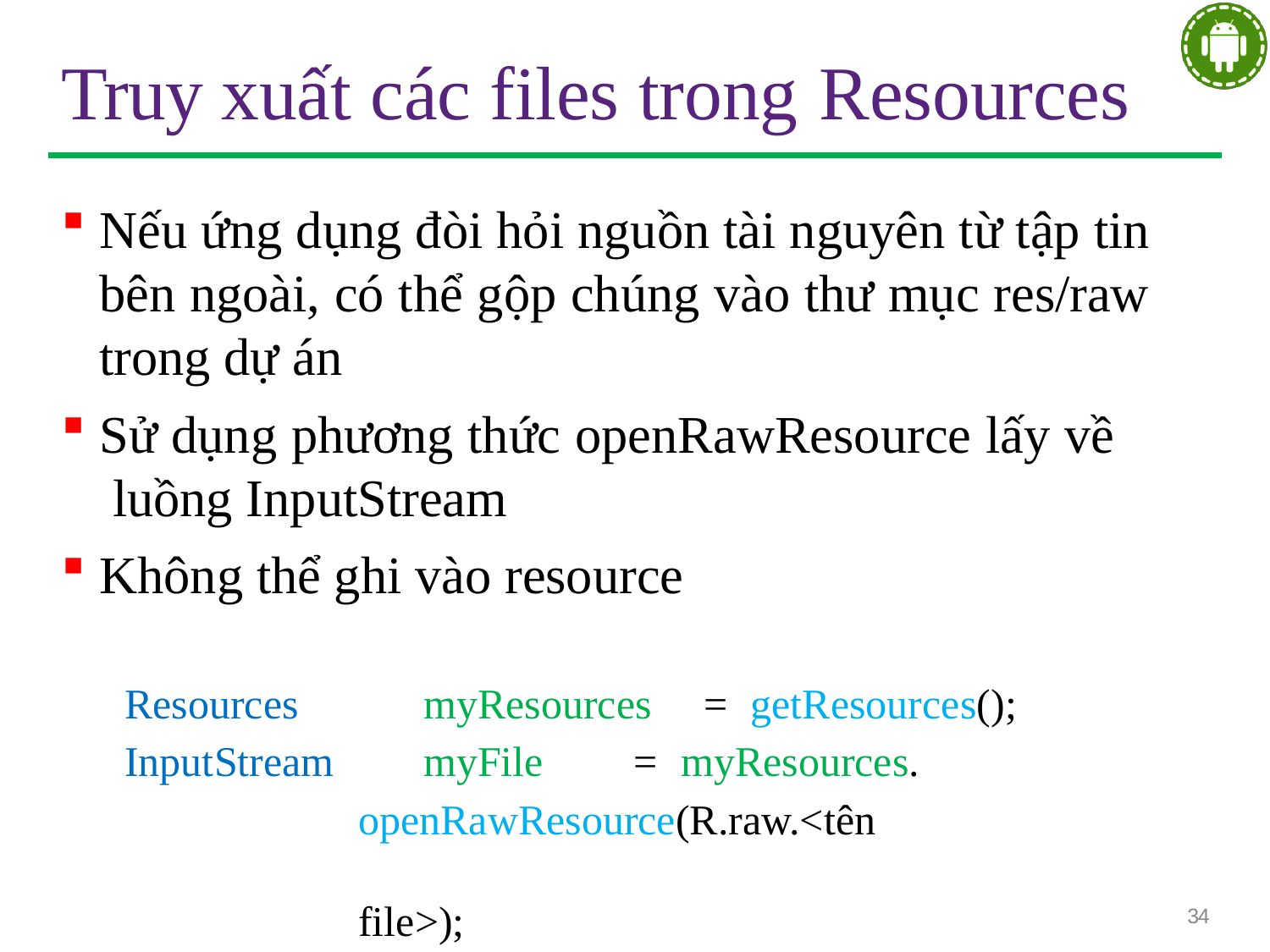

# Truy xuất các files trong Resources
Nếu ứng dụng đòi hỏi nguồn tài nguyên từ tập tin  bên ngoài, có thể gộp chúng vào thư mục res/raw  trong dự án
Sử dụng phương thức openRawResource lấy về  luồng InputStream
Không thể ghi vào resource

Resources	myResources		=	getResources();  InputStream	myFile	=	myResources.
openRawResource(R.raw.<tên	file>);
34